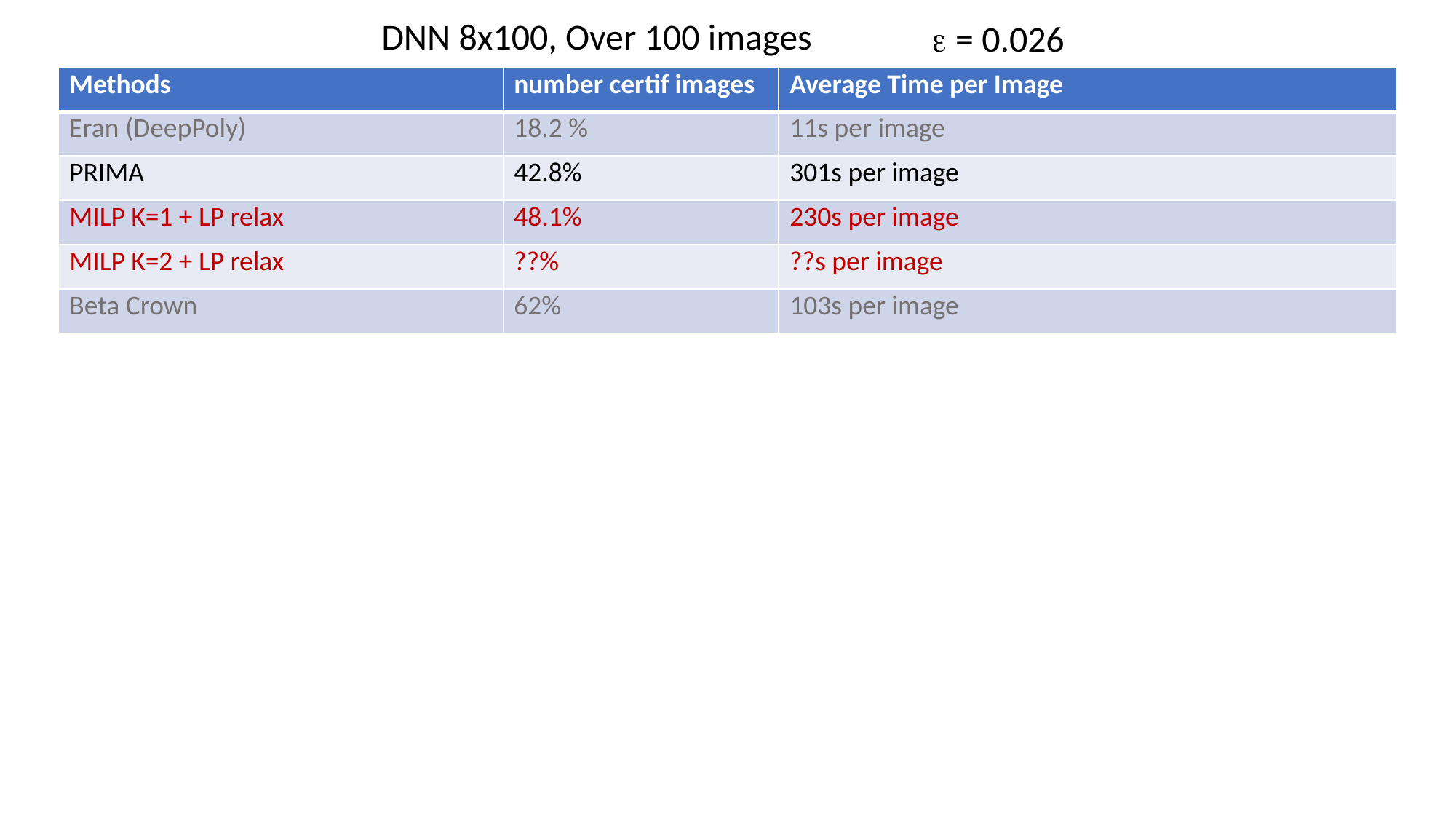

DNN 8x100, Over 100 images
ε = 0.026
| Methods | number certif images | Average Time per Image |
| --- | --- | --- |
| Eran (DeepPoly) | 18.2 % | 11s per image |
| PRIMA | 42.8% | 301s per image |
| MILP K=1 + LP relax | 48.1% | 230s per image |
| MILP K=2 + LP relax | ??% | ??s per image |
| Beta Crown | 62% | 103s per image |